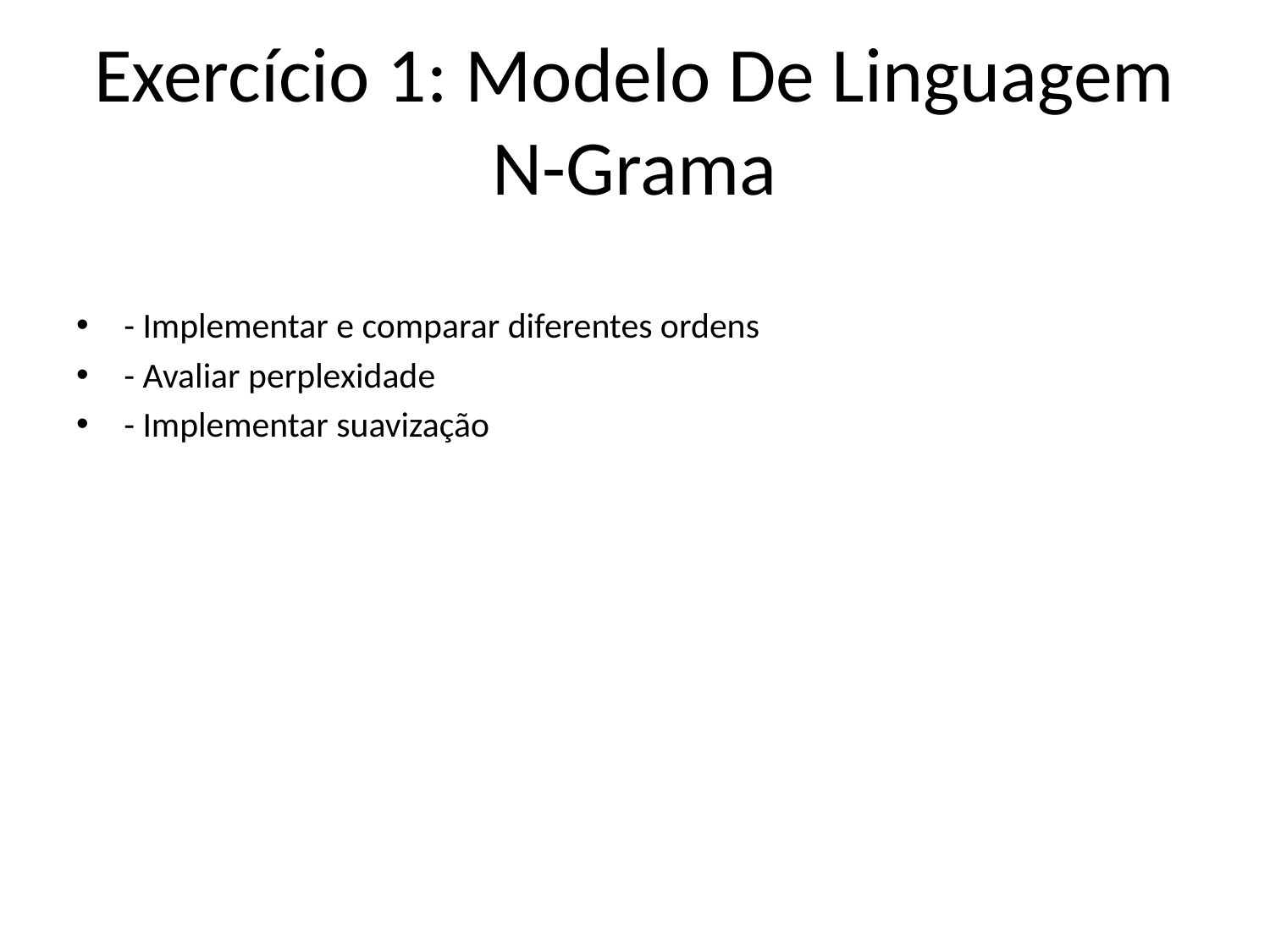

# Exercício 1: Modelo De Linguagem N-Grama

- Implementar e comparar diferentes ordens
- Avaliar perplexidade
- Implementar suavização